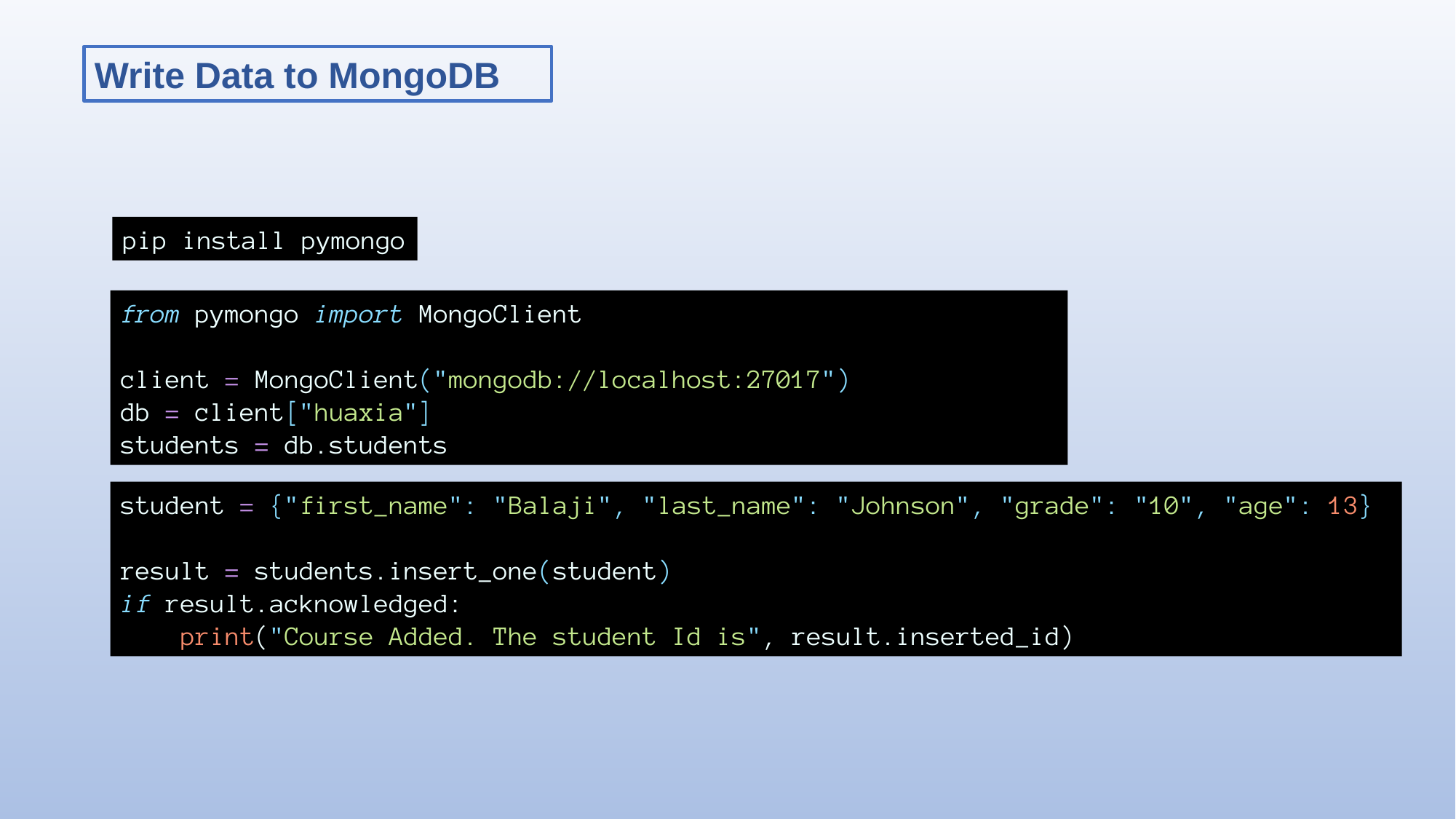

Write Data to MongoDB
pip install pymongo
from pymongo import MongoClient
client = MongoClient("mongodb://localhost:27017")
db = client["huaxia"]
students = db.students
student = {"first_name": "Balaji", "last_name": "Johnson", "grade": "10", "age": 13}
result = students.insert_one(student)
if result.acknowledged:
    print("Course Added. The student Id is", result.inserted_id)